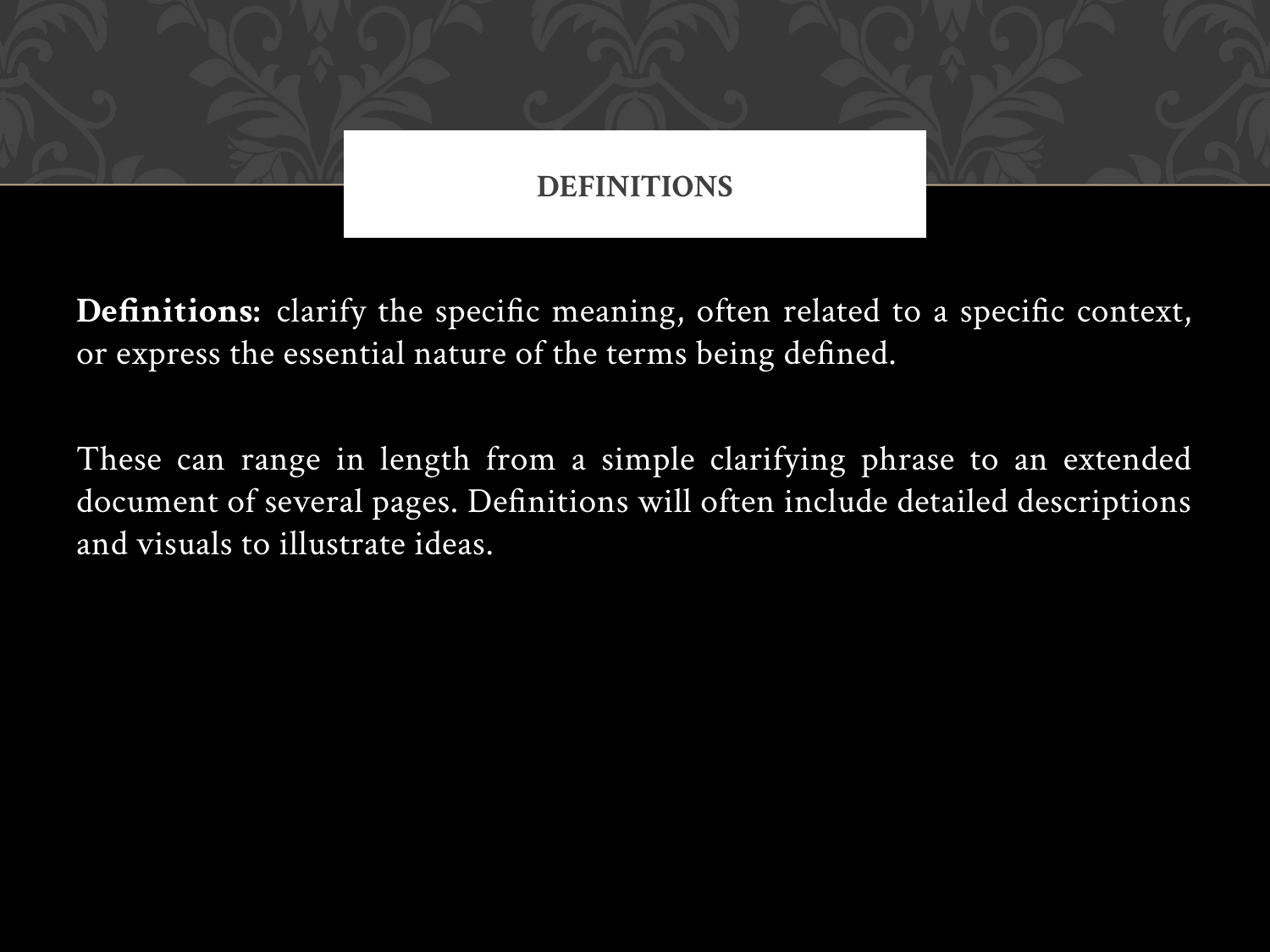

# definitions
Definitions:  clarify the specific meaning, often related to a specific context, or express the essential nature of the terms being defined.

These can range in length from a simple clarifying phrase to an extended document of several pages. Definitions will often include detailed descriptions and visuals to illustrate ideas.